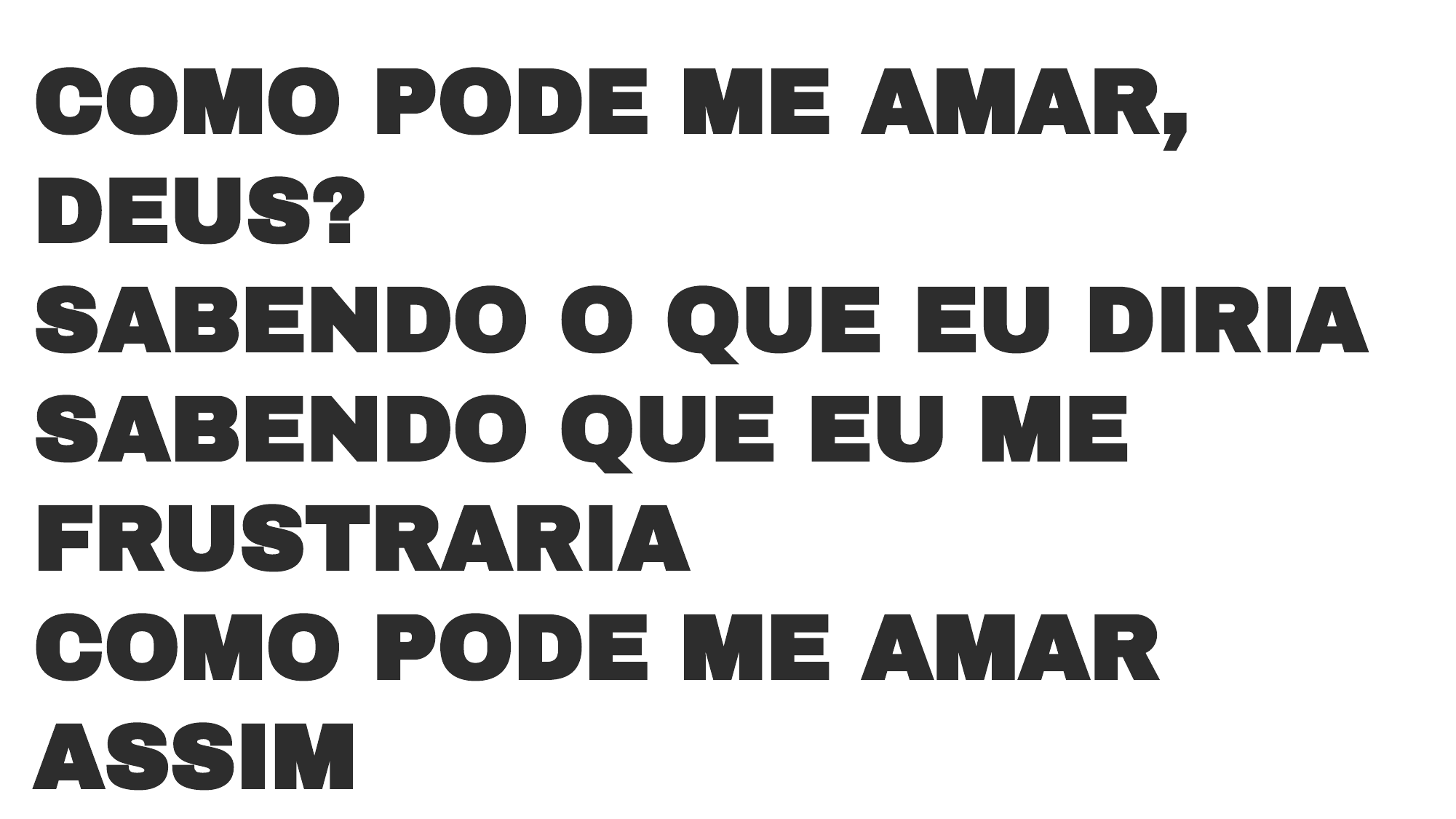

COMO PODE ME AMAR, DEUS?
SABENDO O QUE EU DIRIA
SABENDO QUE EU ME FRUSTRARIA
COMO PODE ME AMAR ASSIM